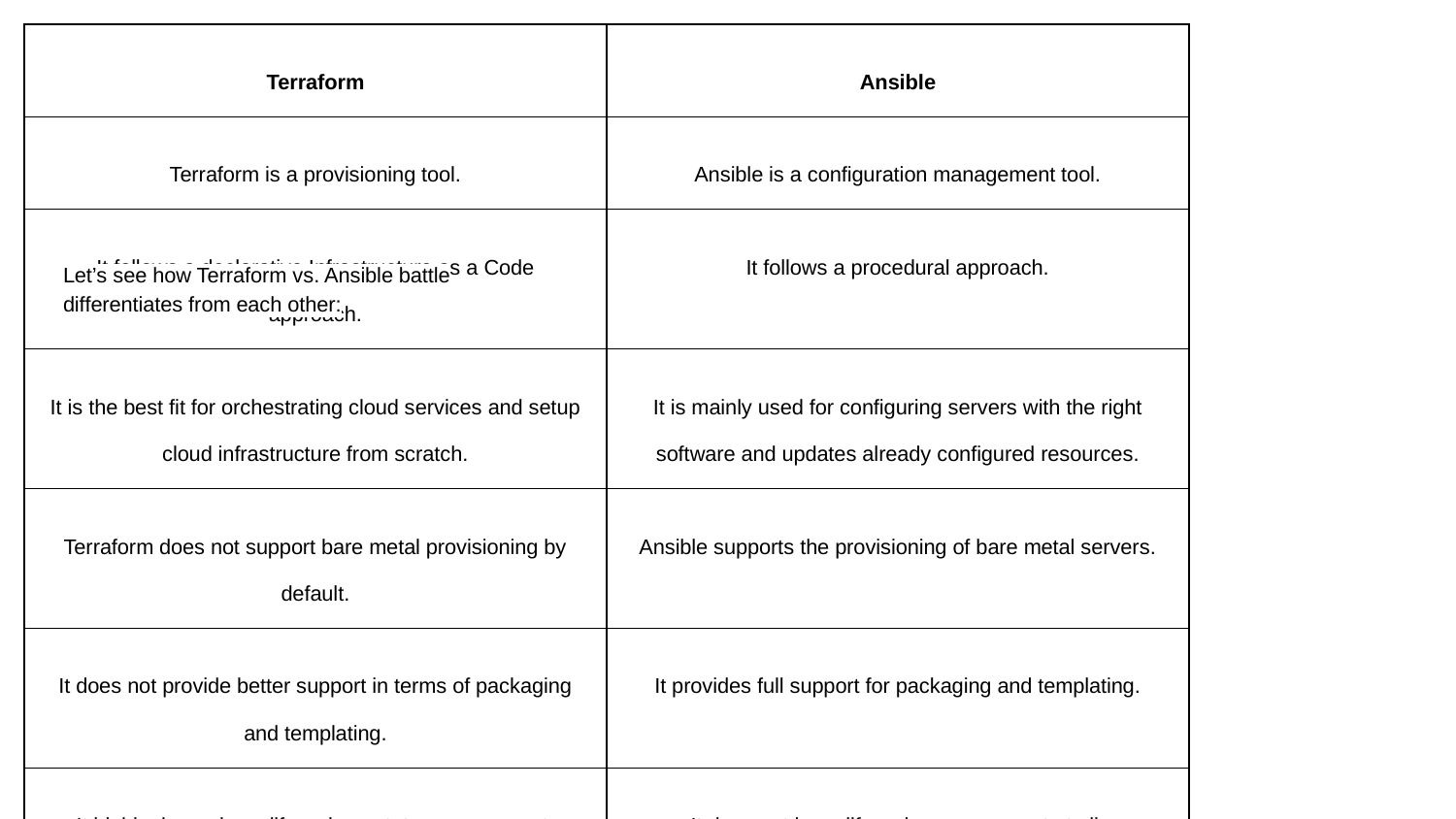

| Terraform | Ansible |
| --- | --- |
| Terraform is a provisioning tool. | Ansible is a configuration management tool. |
| It follows a declarative Infrastructure as a Code approach. | It follows a procedural approach. |
| It is the best fit for orchestrating cloud services and setup cloud infrastructure from scratch. | It is mainly used for configuring servers with the right software and updates already configured resources. |
| Terraform does not support bare metal provisioning by default. | Ansible supports the provisioning of bare metal servers. |
| It does not provide better support in terms of packaging and templating. | It provides full support for packaging and templating. |
| It highly depends on lifecycle or state management. | It does not have lifecycle management at all. |
Let’s see how Terraform vs. Ansible battle differentiates from each other:
#